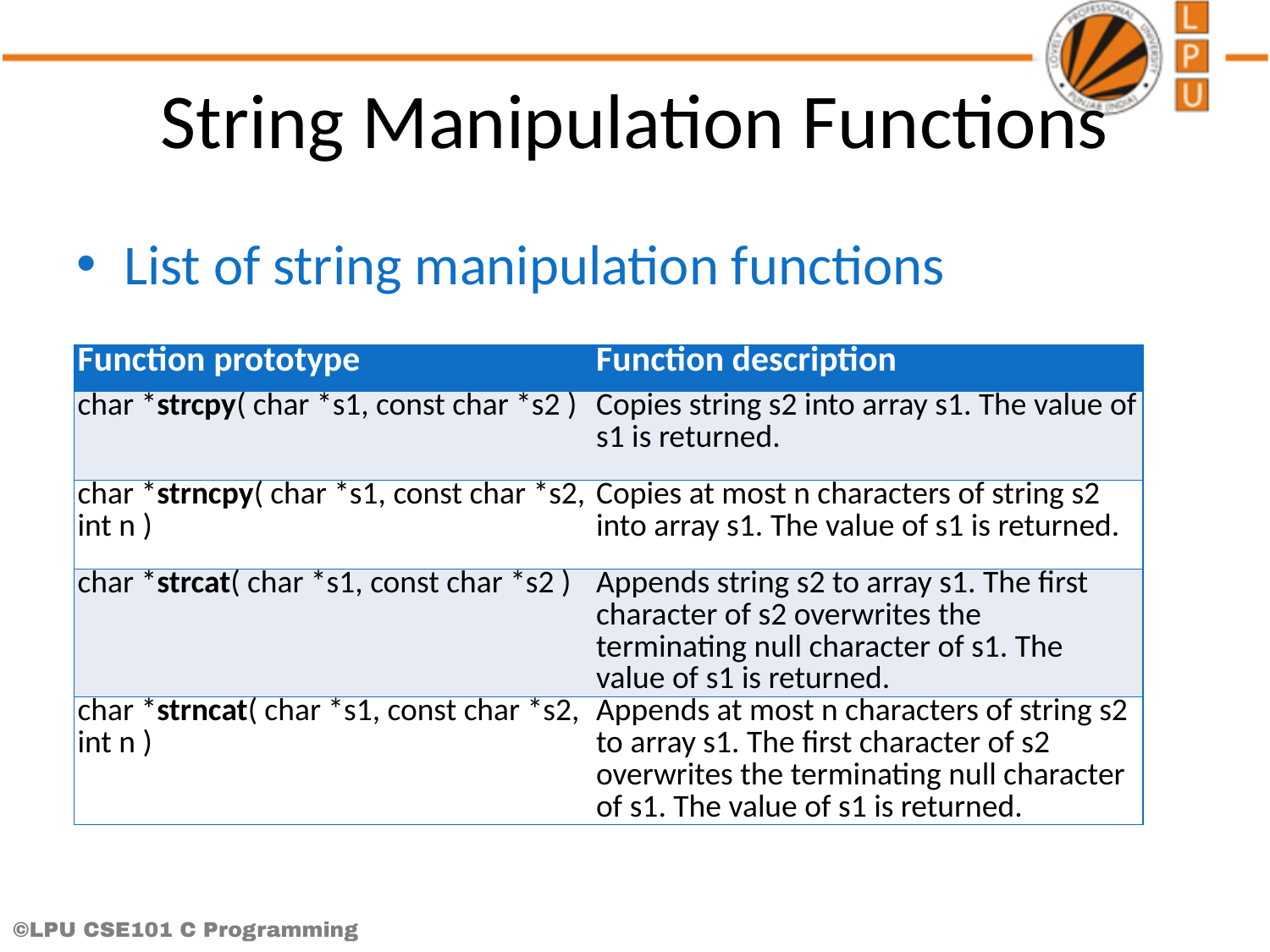

# String Manipulation Functions
List of string manipulation functions
| Function prototype | Function description |
| --- | --- |
| char \*strcpy( char \*s1, const char \*s2 ) | Copies string s2 into array s1. The value of s1 is returned. |
| char \*strncpy( char \*s1, const char \*s2, int n ) | Copies at most n characters of string s2 into array s1. The value of s1 is returned. |
| char \*strcat( char \*s1, const char \*s2 ) | Appends string s2 to array s1. The first character of s2 overwrites the terminating null character of s1. The value of s1 is returned. |
| char \*strncat( char \*s1, const char \*s2, int n ) | Appends at most n characters of string s2 to array s1. The first character of s2 overwrites the terminating null character of s1. The value of s1 is returned. |